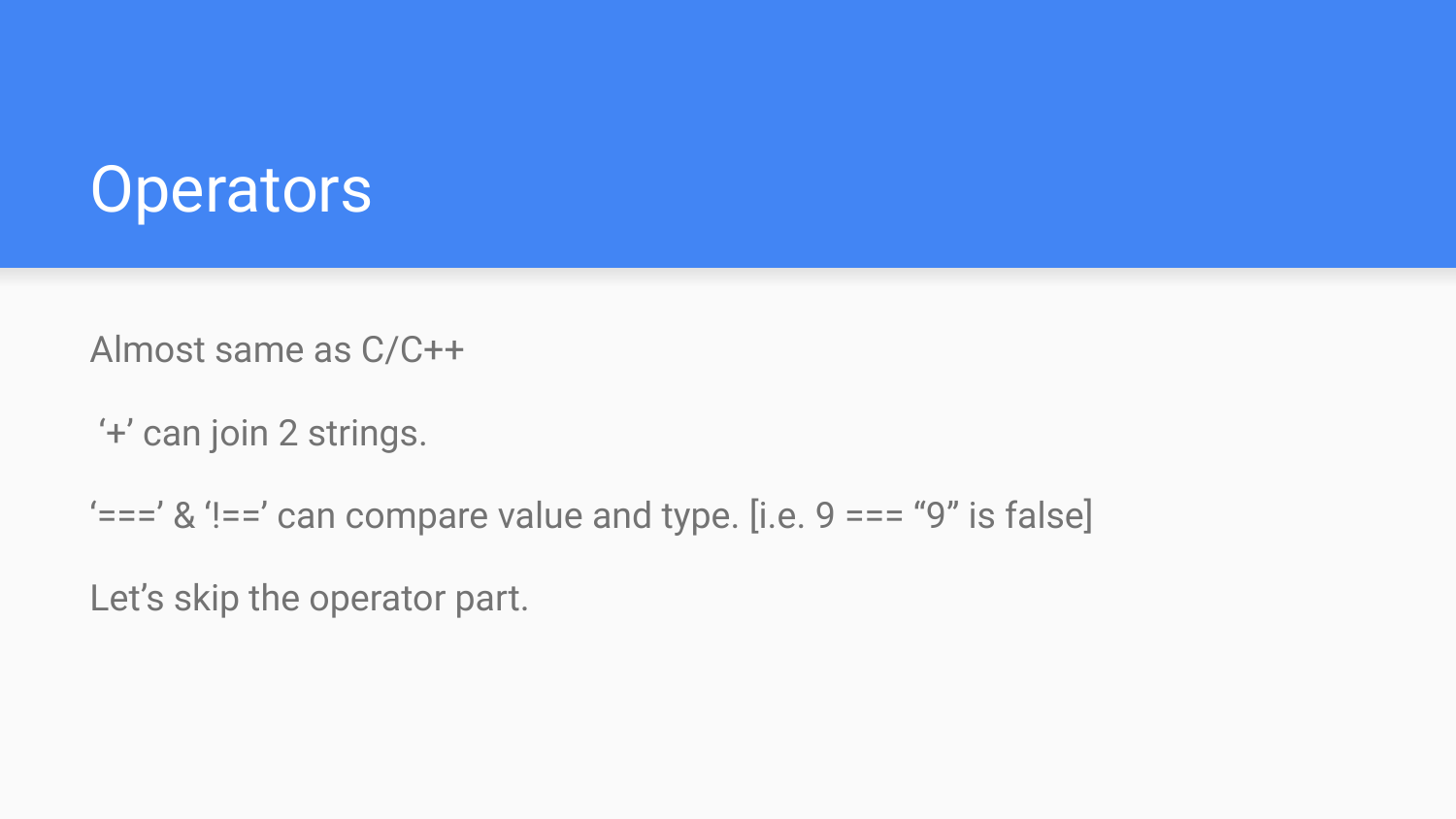

# Operators
Almost same as C/C++
 ‘+’ can join 2 strings.
‘===’ & ‘!==’ can compare value and type. [i.e. 9 === “9” is false]
Let’s skip the operator part.